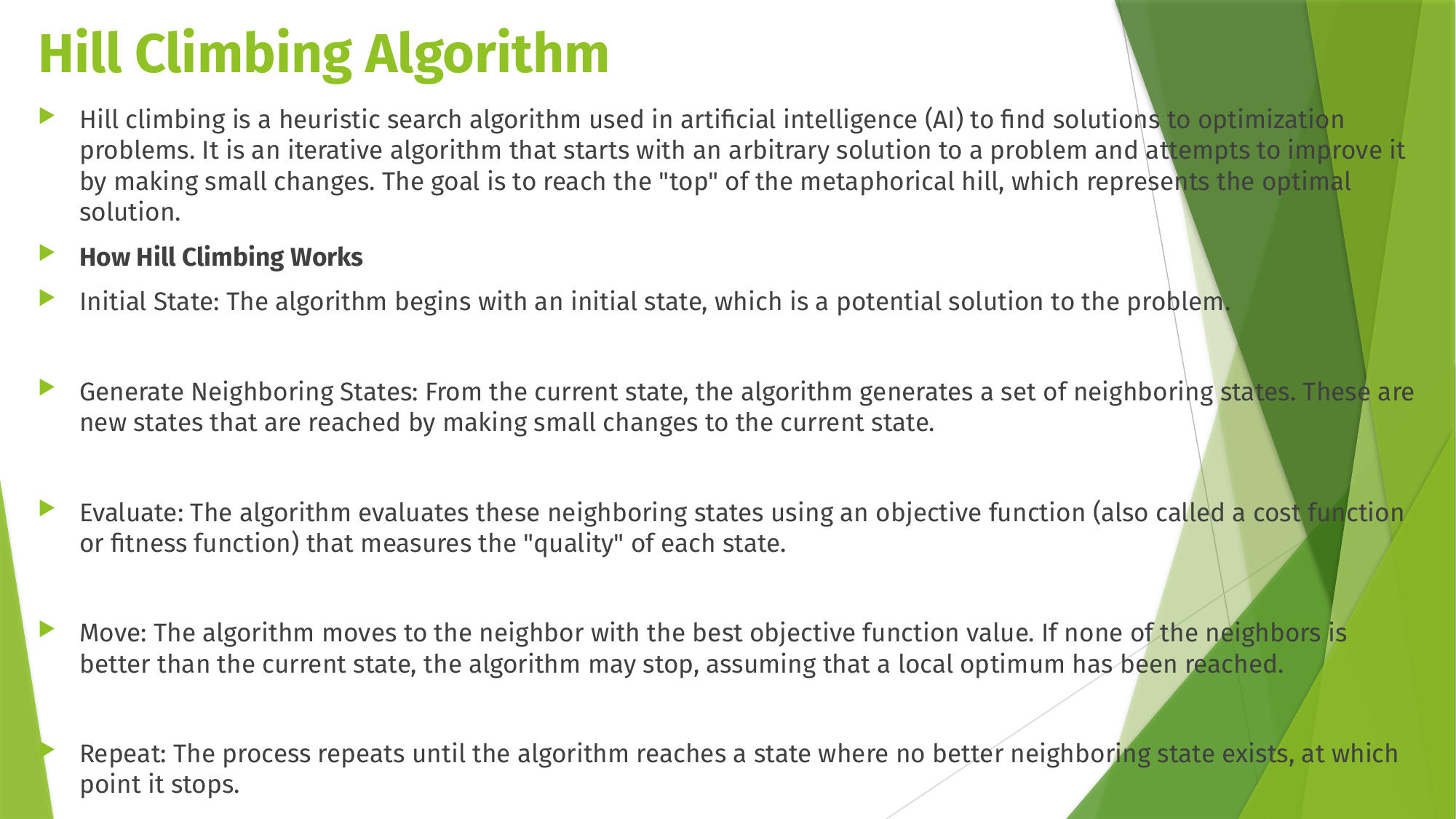

# Hill Climbing Algorithm
Hill climbing is a heuristic search algorithm used in artificial intelligence (AI) to find solutions to optimization problems. It is an iterative algorithm that starts with an arbitrary solution to a problem and attempts to improve it by making small changes. The goal is to reach the "top" of the metaphorical hill, which represents the optimal solution.
How Hill Climbing Works
Initial State: The algorithm begins with an initial state, which is a potential solution to the problem.

Generate Neighboring States: From the current state, the algorithm generates a set of neighboring states. These are new states that are reached by making small changes to the current state.

Evaluate: The algorithm evaluates these neighboring states using an objective function (also called a cost function or fitness function) that measures the "quality" of each state.

Move: The algorithm moves to the neighbor with the best objective function value. If none of the neighbors is better than the current state, the algorithm may stop, assuming that a local optimum has been reached.

Repeat: The process repeats until the algorithm reaches a state where no better neighboring state exists, at which point it stops.